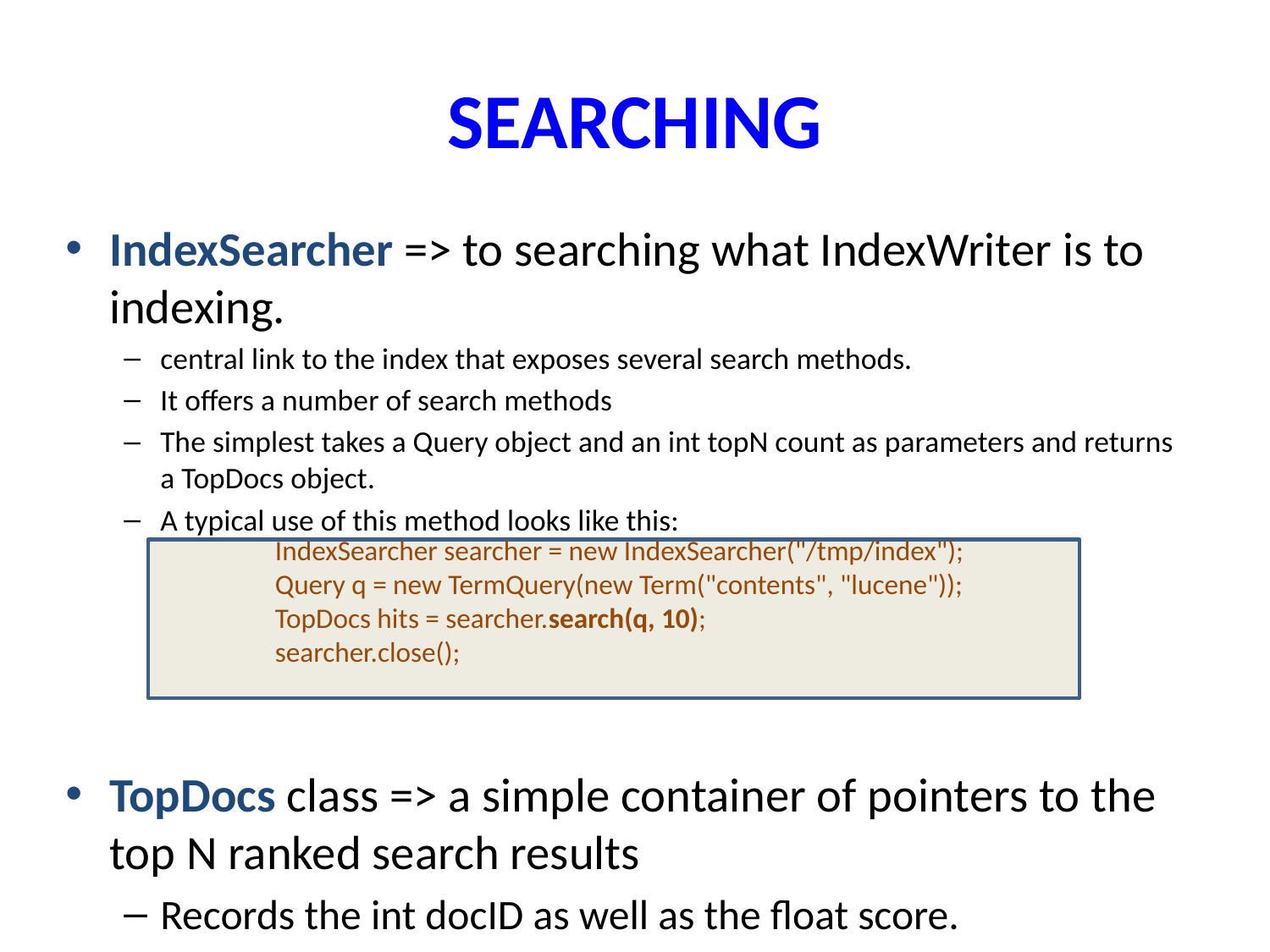

# SEARCHING
IndexSearcher => to searching what IndexWriter is to indexing.
central link to the index that exposes several search methods.
It offers a number of search methods
The simplest takes a Query object and an int topN count as parameters and returns a TopDocs object.
A typical use of this method looks like this:

TopDocs class => a simple container of pointers to the top N ranked search results
Records the int docID as well as the float score.
IndexSearcher searcher = new IndexSearcher("/tmp/index");
Query q = new TermQuery(new Term("contents", "lucene"));
TopDocs hits = searcher.search(q, 10);
searcher.close();